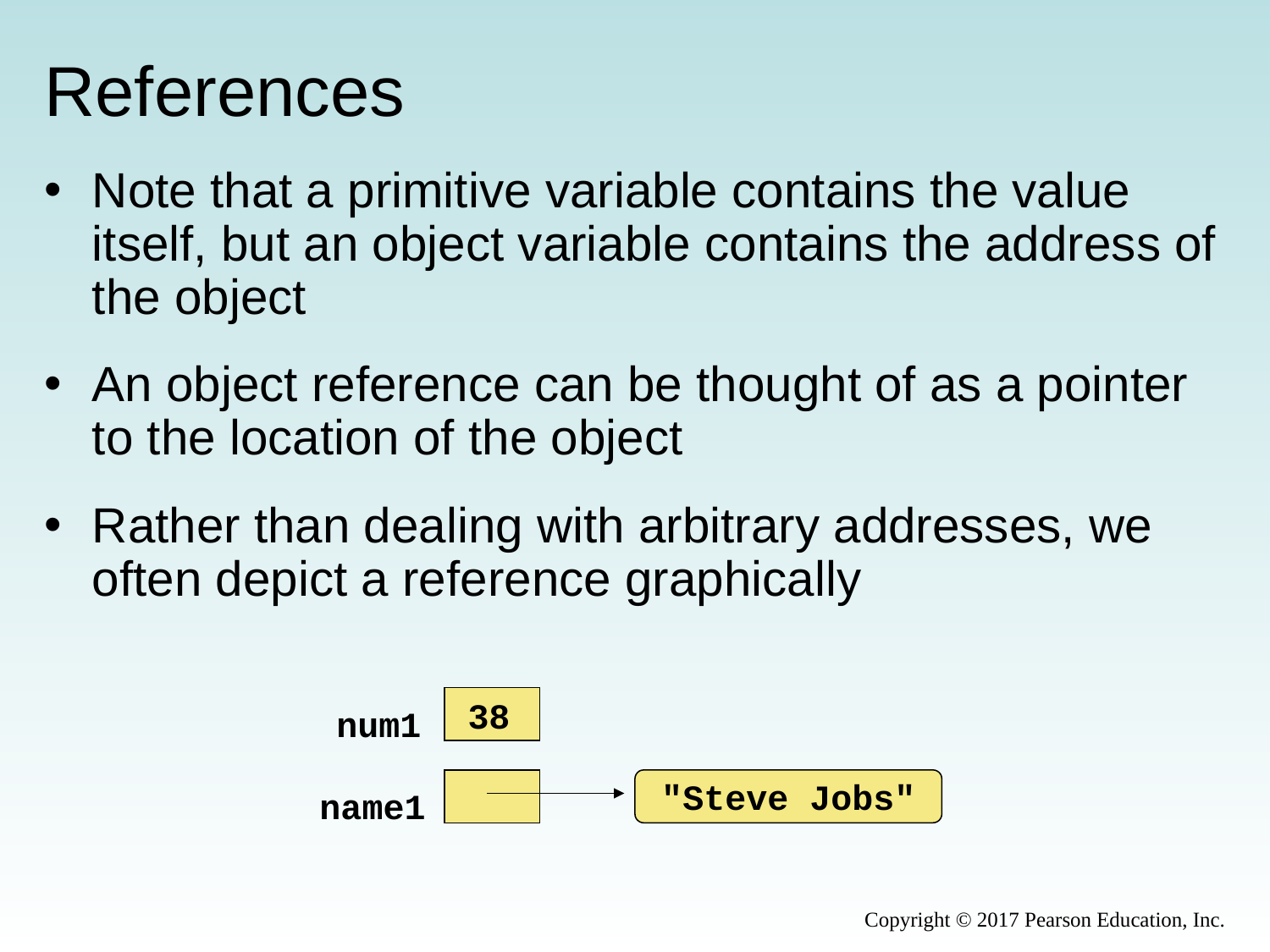

# References
Note that a primitive variable contains the value itself, but an object variable contains the address of the object
An object reference can be thought of as a pointer to the location of the object
Rather than dealing with arbitrary addresses, we often depict a reference graphically

38
num1

"Steve Jobs"
name1
Copyright © 2017 Pearson Education, Inc.